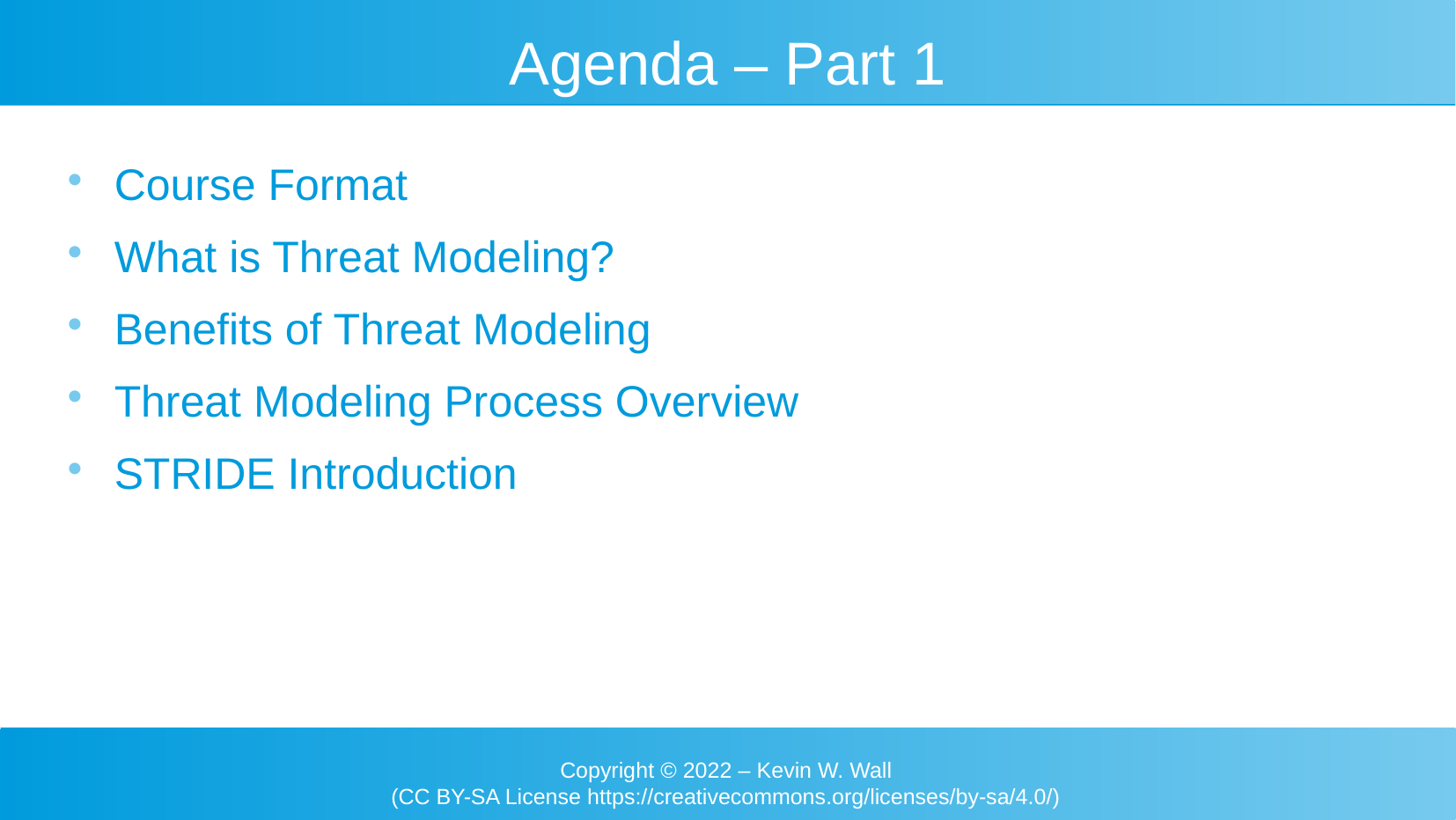

Agenda – Part 1
Course Format
What is Threat Modeling?
Benefits of Threat Modeling
Threat Modeling Process Overview
STRIDE Introduction